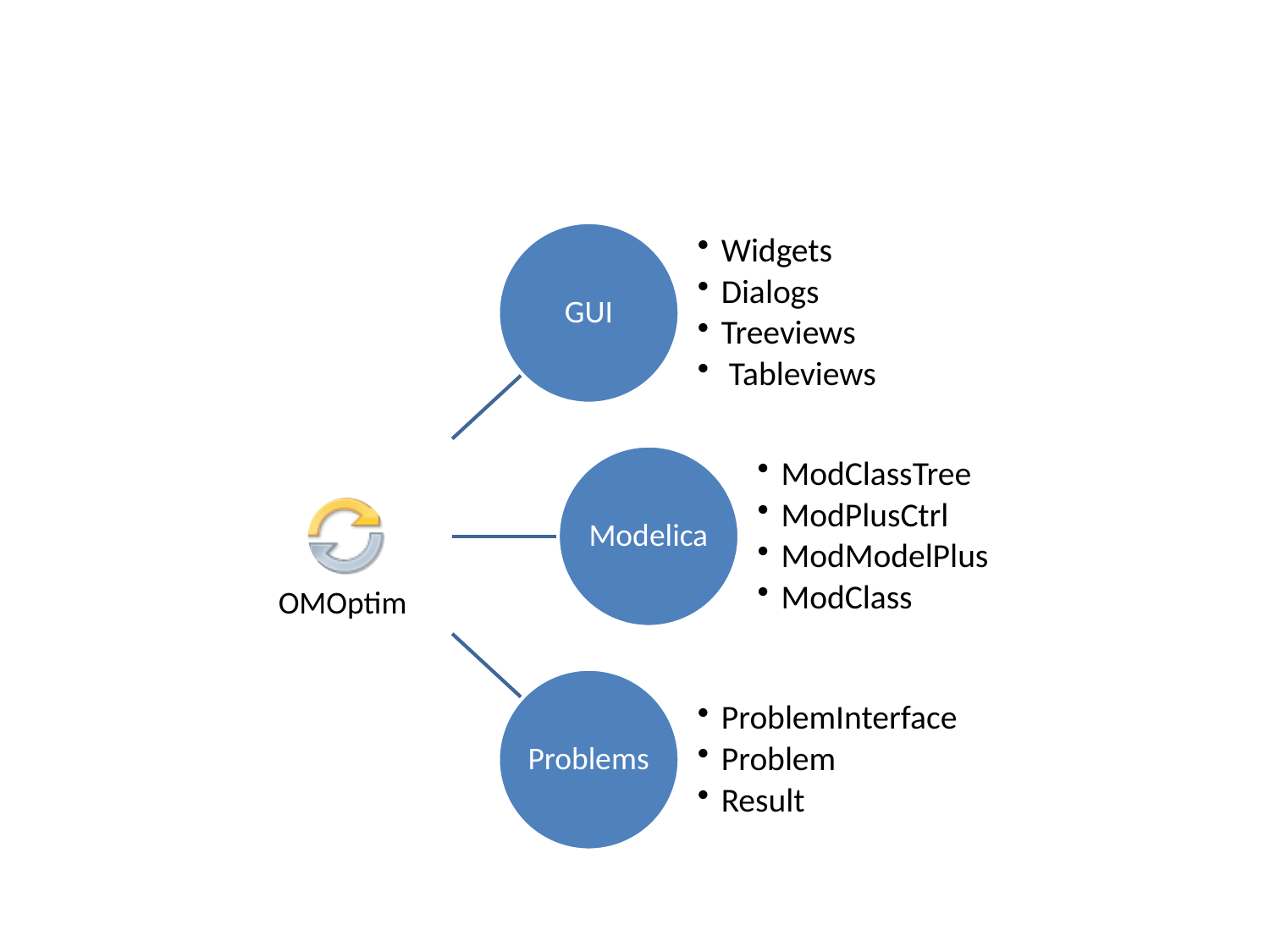

#
GUI
Widgets
Dialogs
Treeviews
 Tableviews
Modelica
ModClassTree
ModPlusCtrl
ModModelPlus
ModClass
Problems
ProblemInterface
Problem
Result
OMOptim